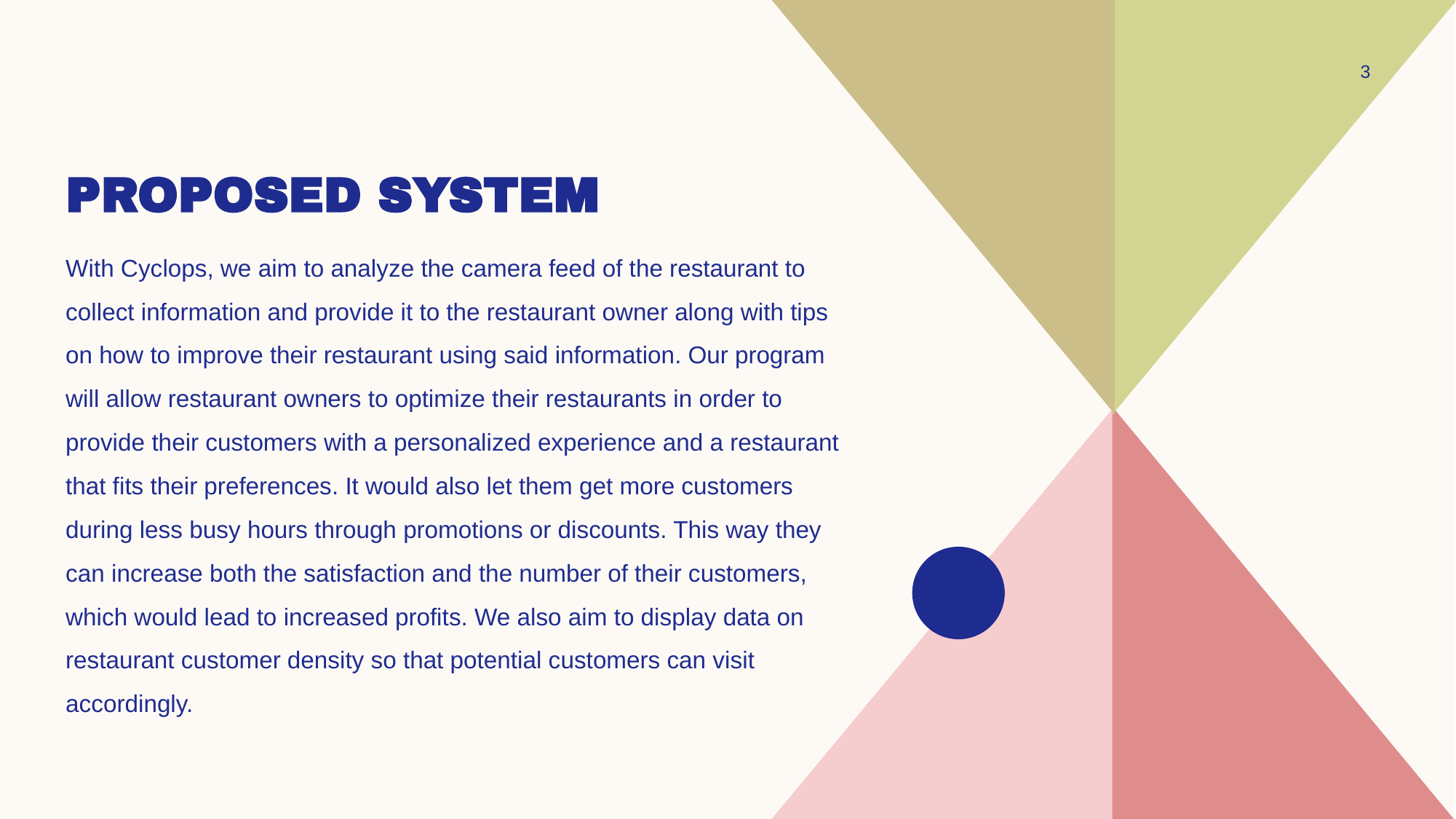

3
# Proposed System
With Cyclops, we aim to analyze the camera feed of the restaurant to collect information and provide it to the restaurant owner along with tips on how to improve their restaurant using said information. Our program will allow restaurant owners to optimize their restaurants in order to provide their customers with a personalized experience and a restaurant that fits their preferences. It would also let them get more customers during less busy hours through promotions or discounts. This way they can increase both the satisfaction and the number of their customers, which would lead to increased profits. We also aim to display data on restaurant customer density so that potential customers can visit accordingly.